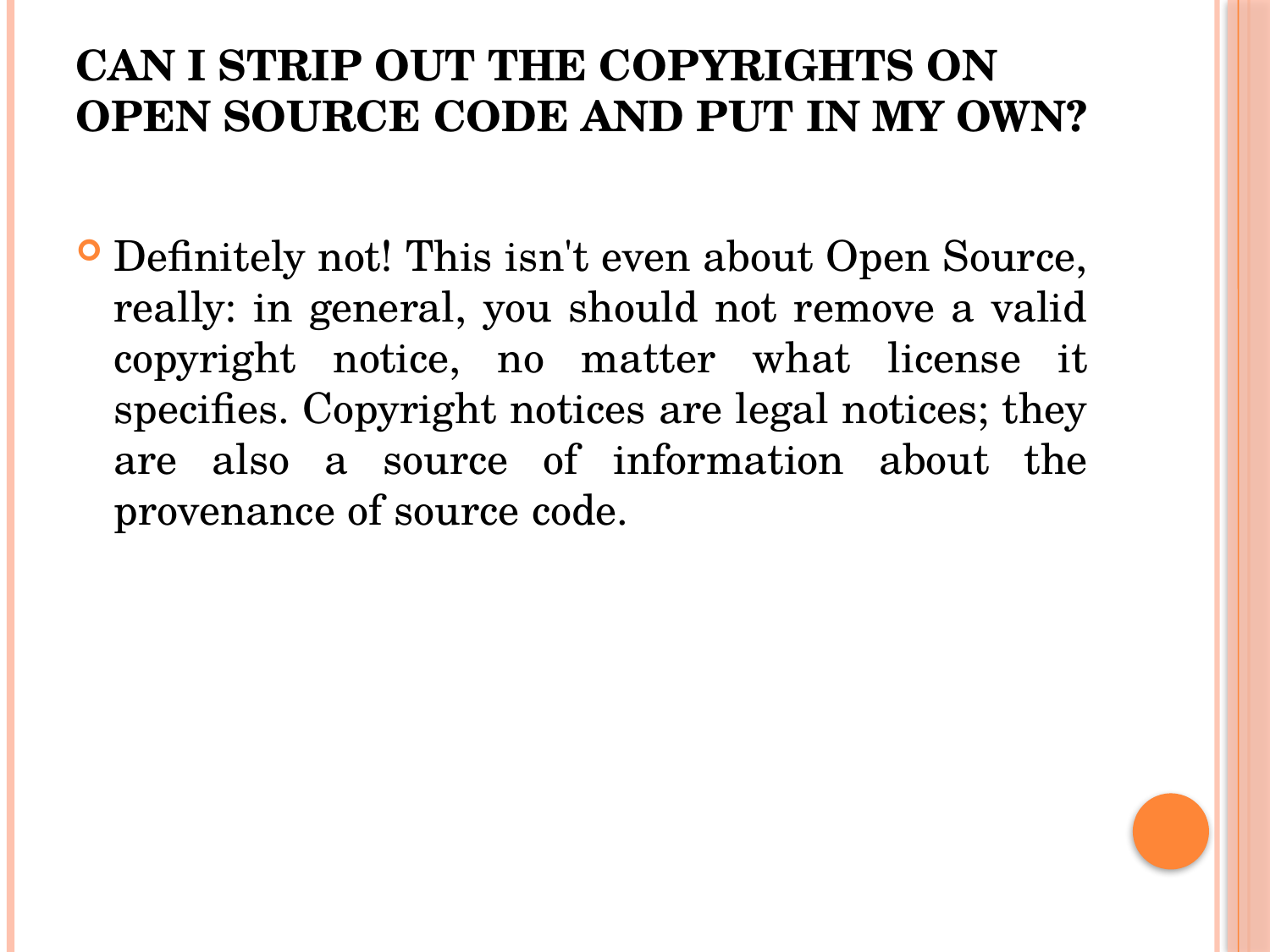

# Can I strip out the copyrights on Open Source code and put in my own?
Definitely not! This isn't even about Open Source, really: in general, you should not remove a valid copyright notice, no matter what license it specifies. Copyright notices are legal notices; they are also a source of information about the provenance of source code.